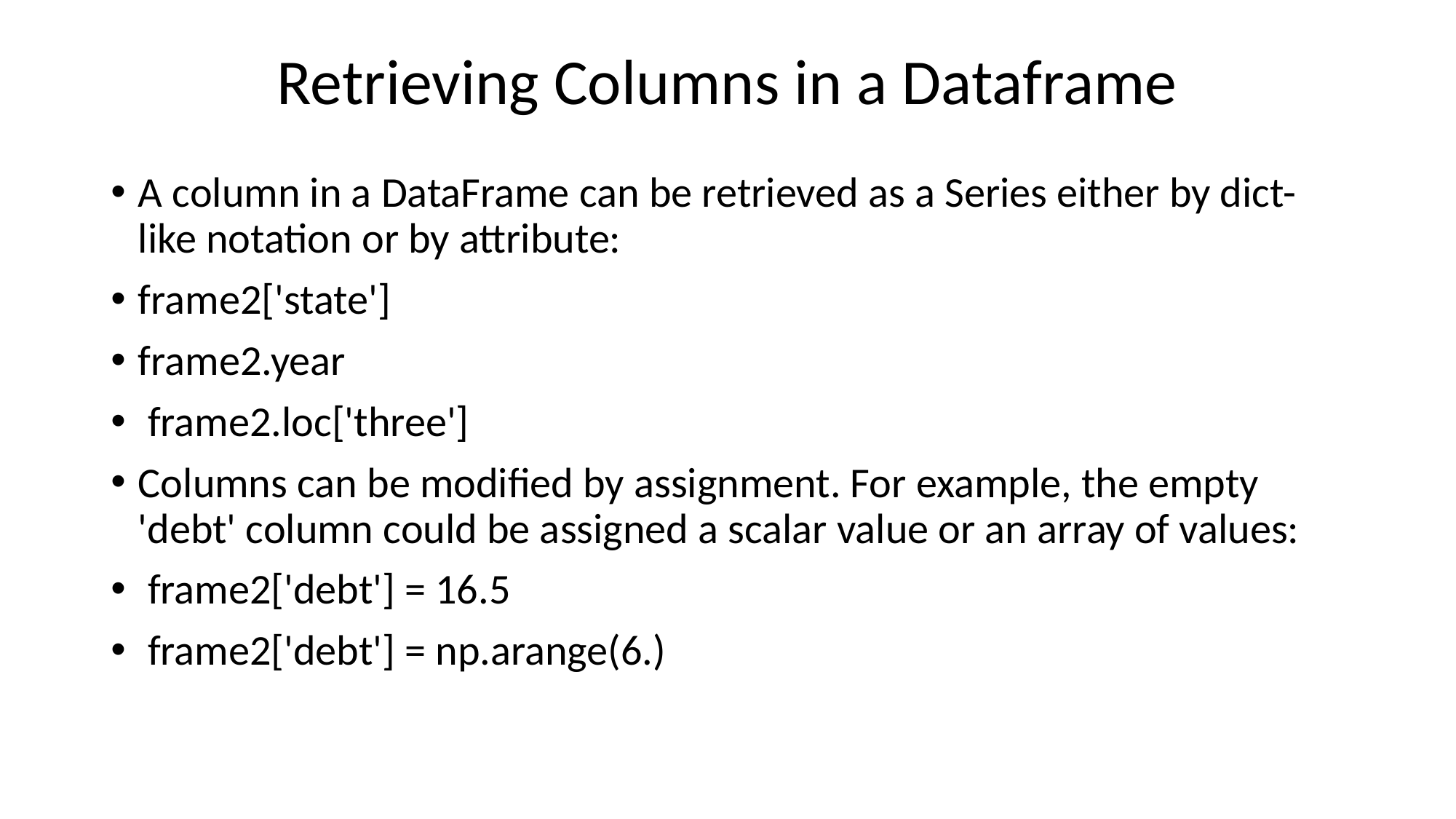

# Retrieving Columns in a Dataframe
A column in a DataFrame can be retrieved as a Series either by dict-like notation or by attribute:
frame2['state']
frame2.year
 frame2.loc['three']
Columns can be modified by assignment. For example, the empty 'debt' column could be assigned a scalar value or an array of values:
 frame2['debt'] = 16.5
 frame2['debt'] = np.arange(6.)